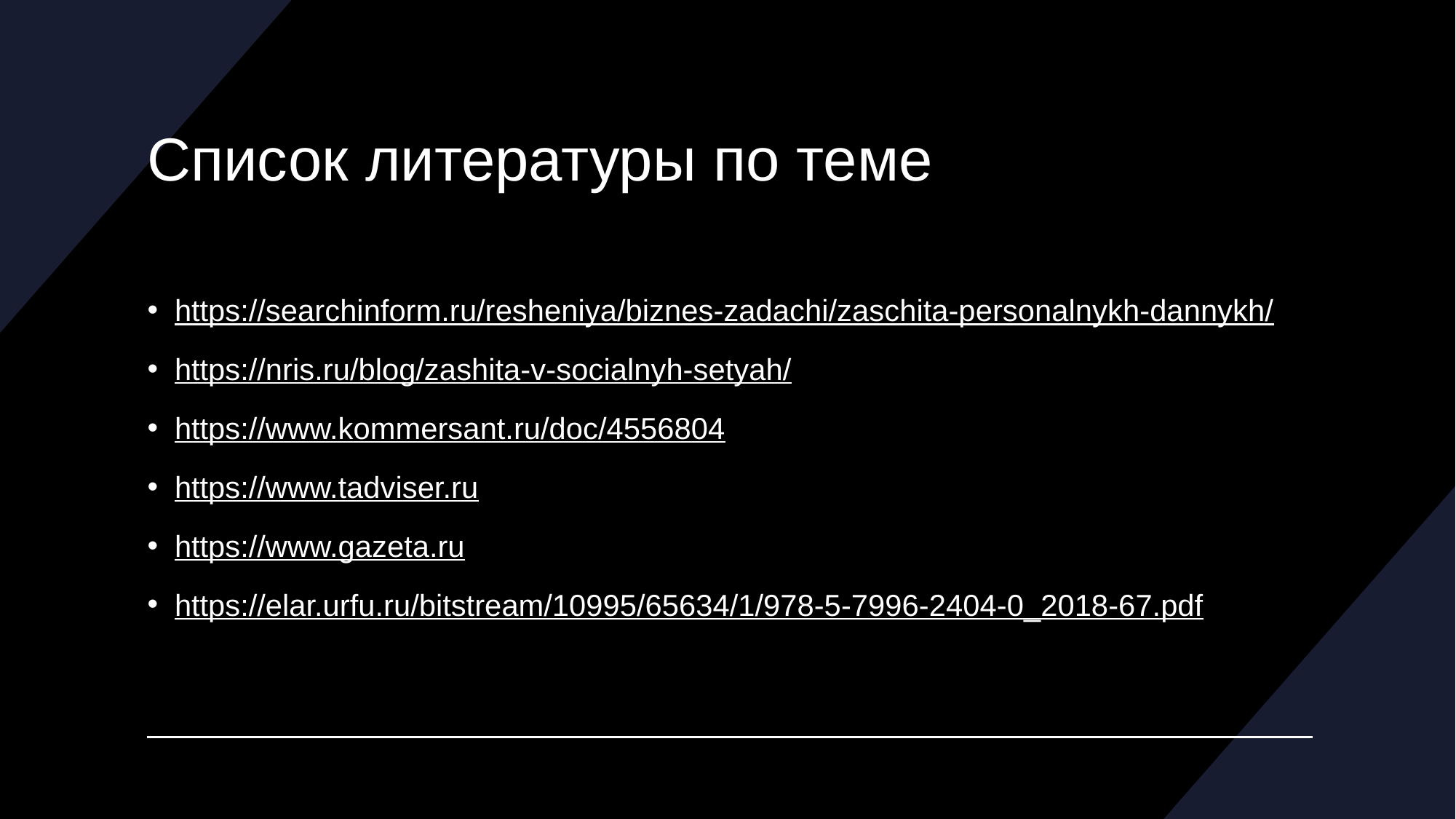

# Список литературы по теме

https://searchinform.ru/resheniya/biznes-zadachi/zaschita-personalnykh-dannykh/
https://nris.ru/blog/zashita-v-socialnyh-setyah/
https://www.kommersant.ru/doc/4556804
https://www.tadviser.ru
https://www.gazeta.ru
https://elar.urfu.ru/bitstream/10995/65634/1/978-5-7996-2404-0_2018-67.pdf